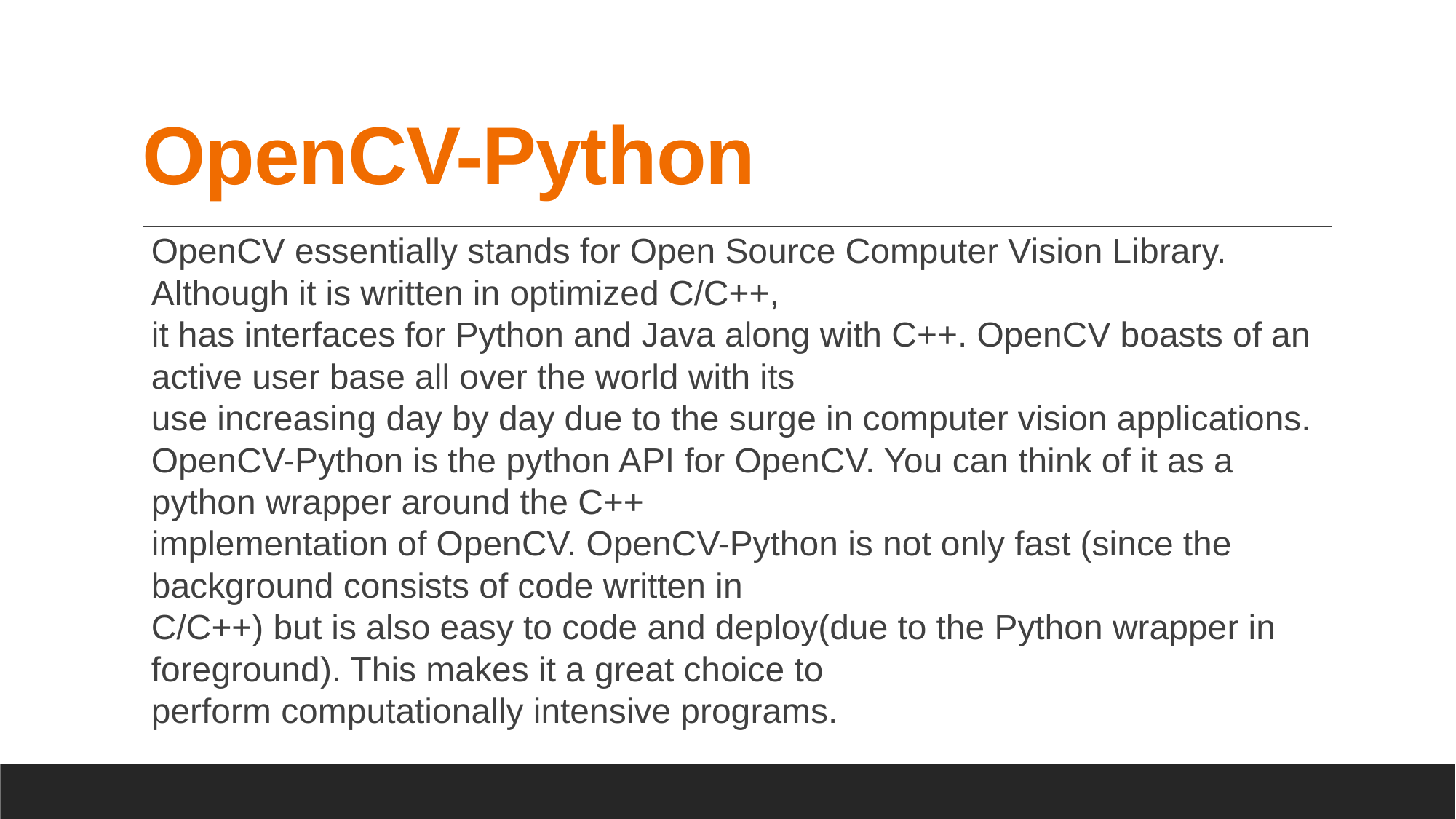

# OpenCV-Python
OpenCV essentially stands for Open Source Computer Vision Library. Although it is written in optimized C/C++,
it has interfaces for Python and Java along with C++. OpenCV boasts of an active user base all over the world with its
use increasing day by day due to the surge in computer vision applications.
OpenCV-Python is the python API for OpenCV. You can think of it as a python wrapper around the C++
implementation of OpenCV. OpenCV-Python is not only fast (since the background consists of code written in
C/C++) but is also easy to code and deploy(due to the Python wrapper in foreground). This makes it a great choice to
perform computationally intensive programs.